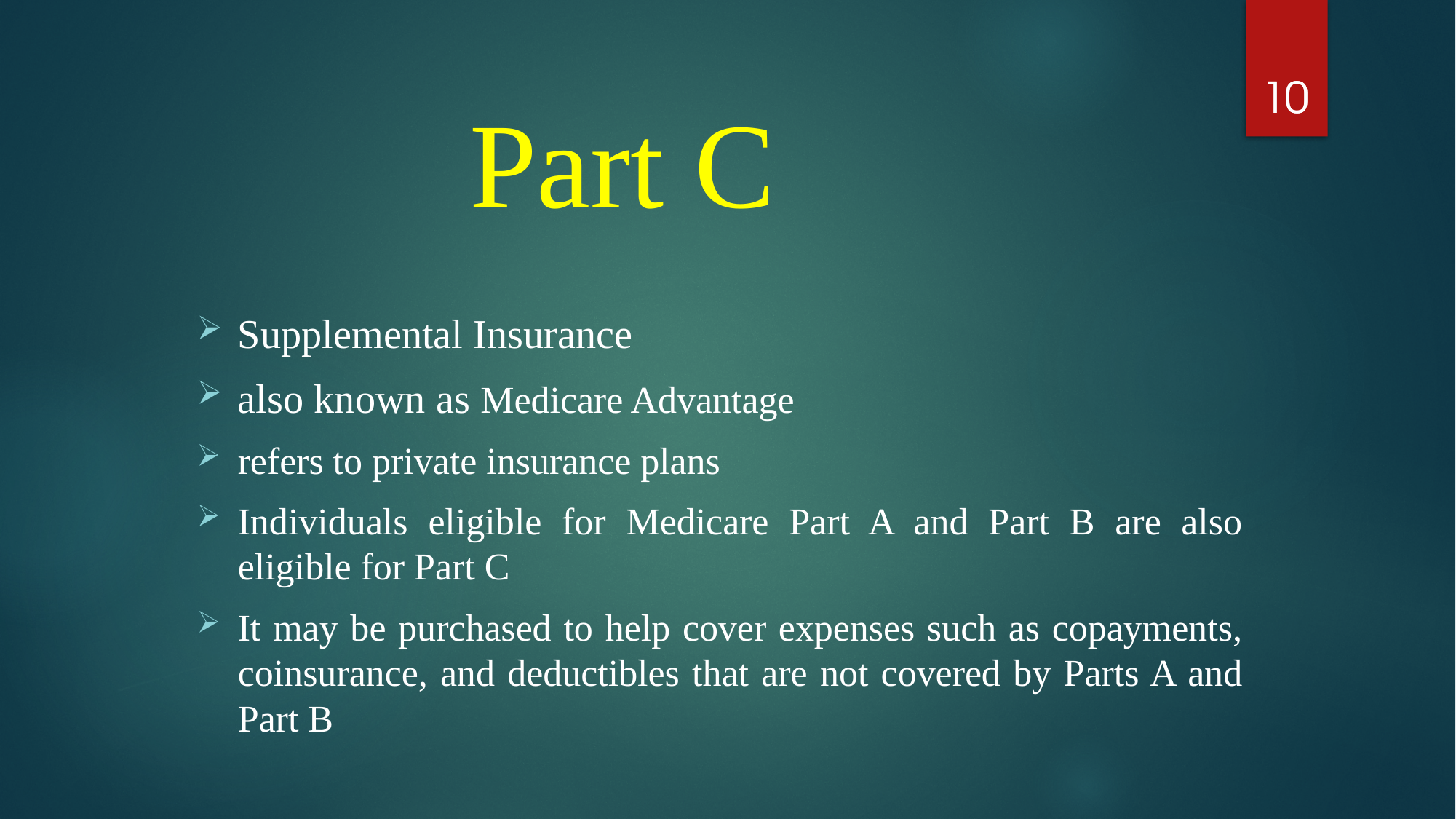

10
10
       Part C
Supplemental Insurance
also known as Medicare Advantage
refers to private insurance plans
Individuals eligible for Medicare Part A and Part B are also eligible for Part C
It may be purchased to help cover expenses such as copayments, coinsurance, and deductibles that are not covered by Parts A and Part B